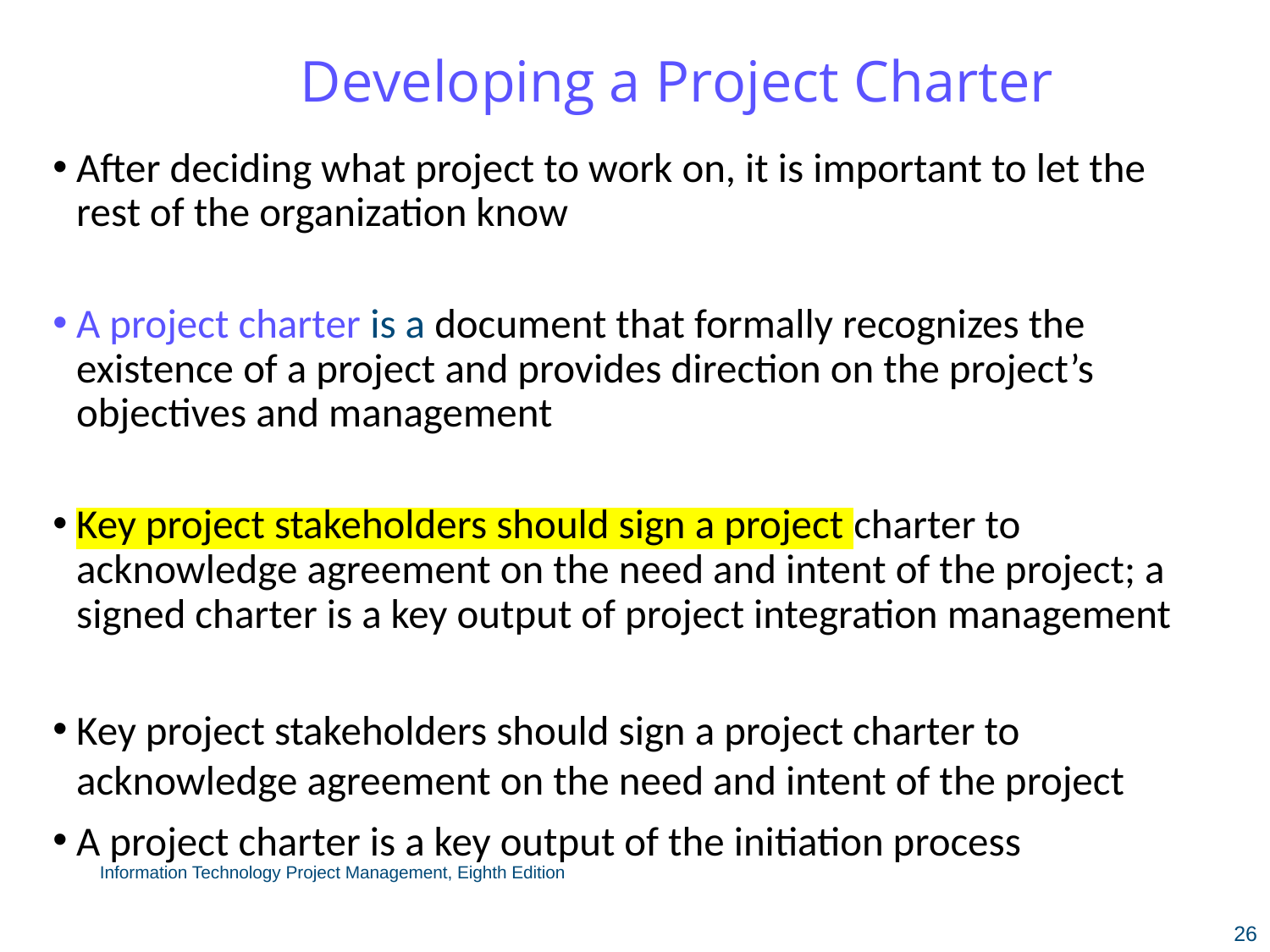

# Developing a Project Charter
After deciding what project to work on, it is important to let the rest of the organization know

A project charter is a document that formally recognizes the existence of a project and provides direction on the project’s objectives and management

Key project stakeholders should sign a project charter to acknowledge agreement on the need and intent of the project; a signed charter is a key output of project integration management

Key project stakeholders should sign a project charter to acknowledge agreement on the need and intent of the project
A project charter is a key output of the initiation process

Information Technology Project Management, Eighth Edition
26